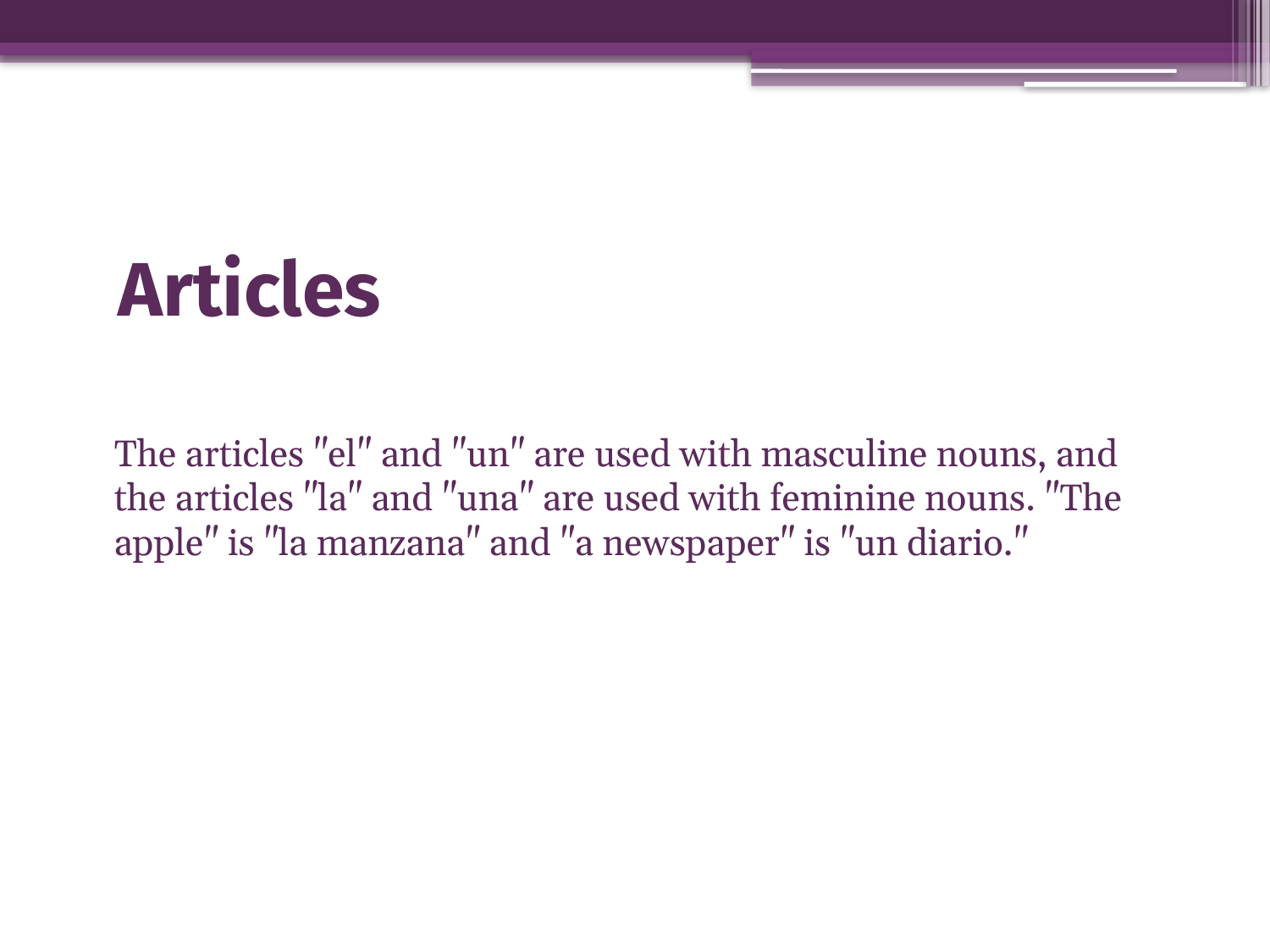

# Articles
The articles "el" and "un" are used with masculine nouns, and the articles "la" and "una" are used with feminine nouns. "The apple" is "la manzana" and "a newspaper" is "un diario."